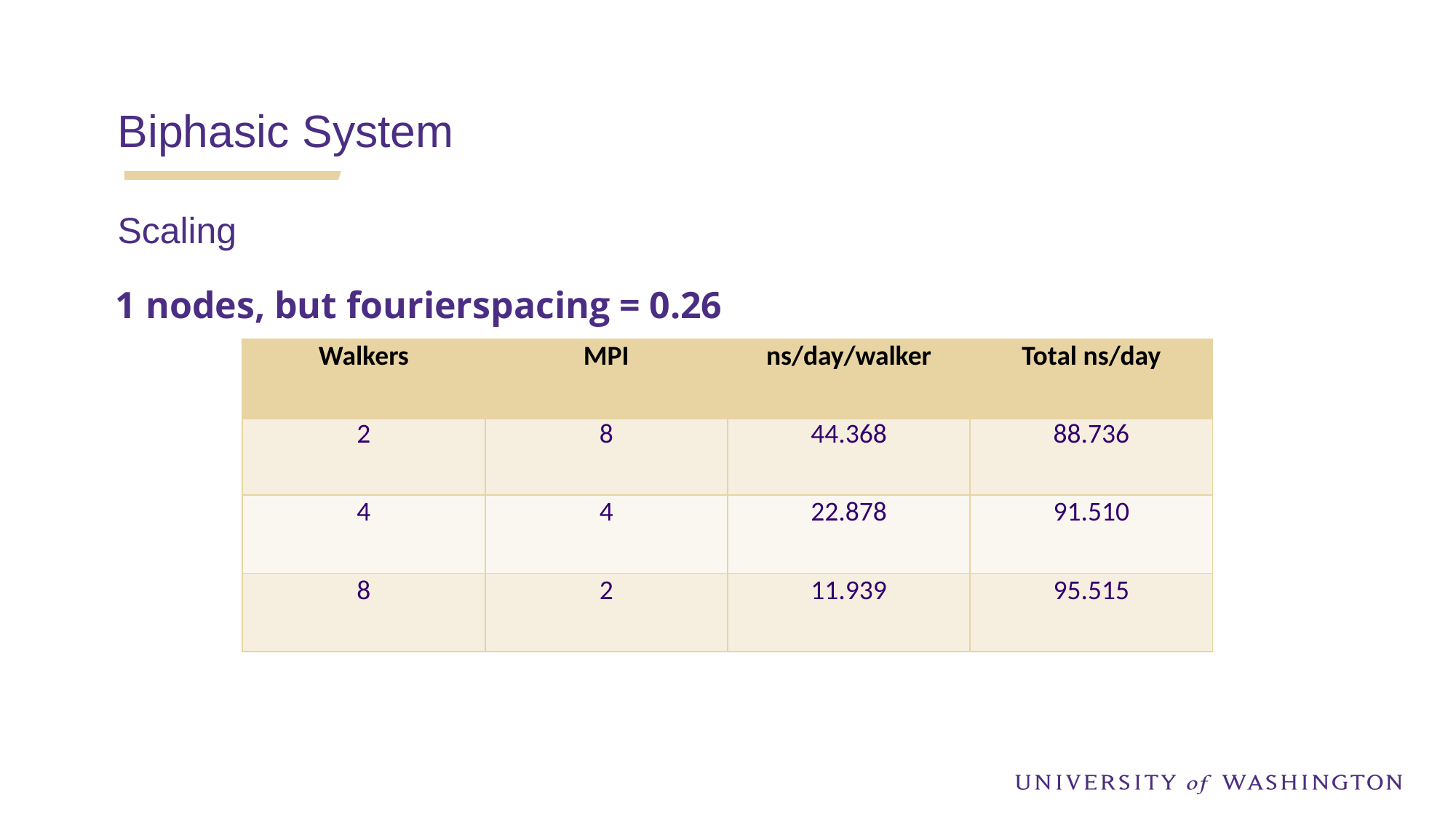

Biphasic System
Scaling
1 nodes, but fourierspacing = 0.26
| Walkers | MPI | ns/day/walker | Total ns/day |
| --- | --- | --- | --- |
| 2 | 8 | 44.368 | 88.736 |
| 4 | 4 | 22.878 | 91.510 |
| 8 | 2 | 11.939 | 95.515 |